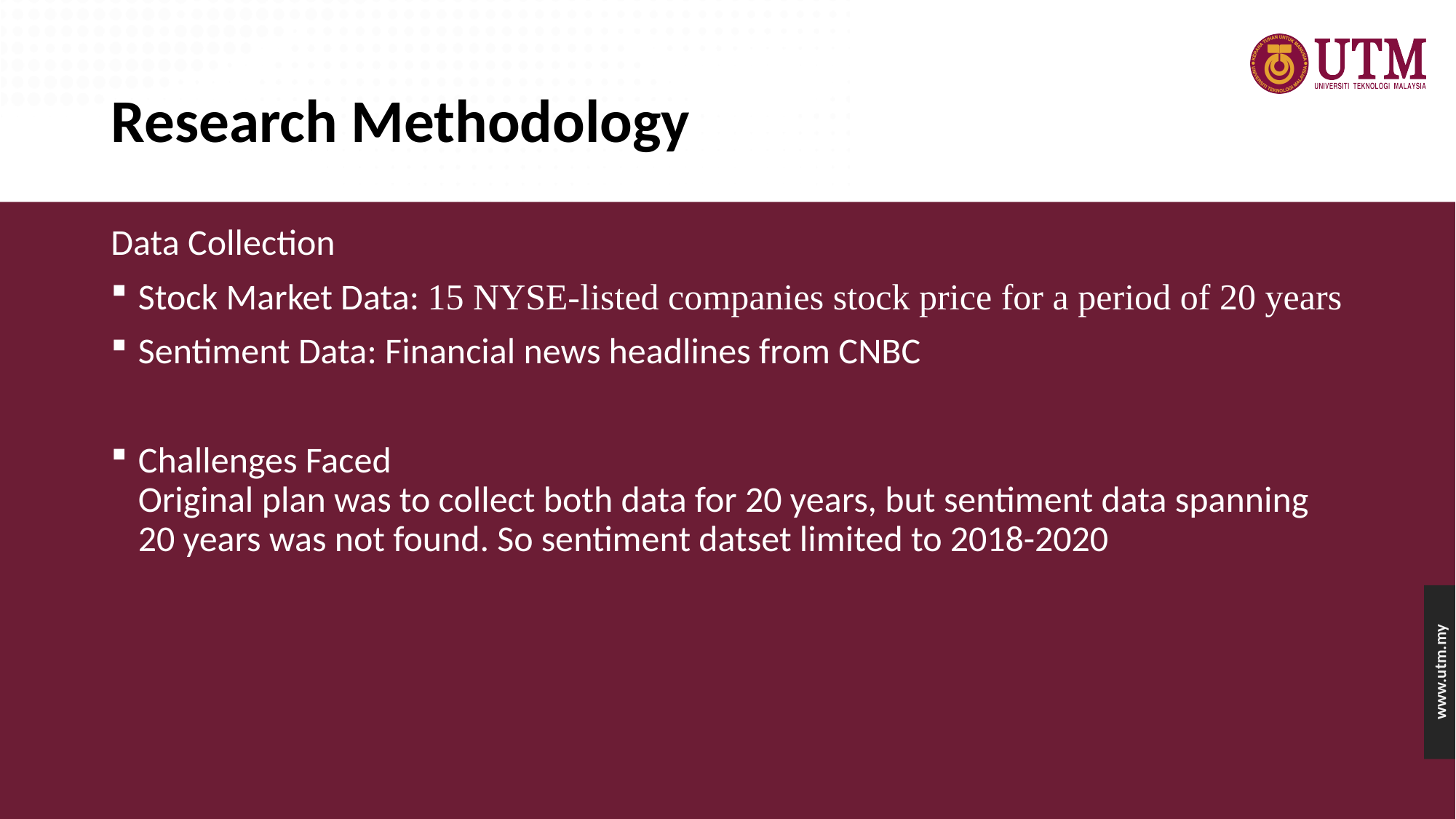

# Research Methodology
Data Collection
Stock Market Data: 15 NYSE-listed companies stock price for a period of 20 years
Sentiment Data: Financial news headlines from CNBC

Challenges Faced
Original plan was to collect both data for 20 years, but sentiment data spanning 20 years was not found. So sentiment datset limited to 2018-2020